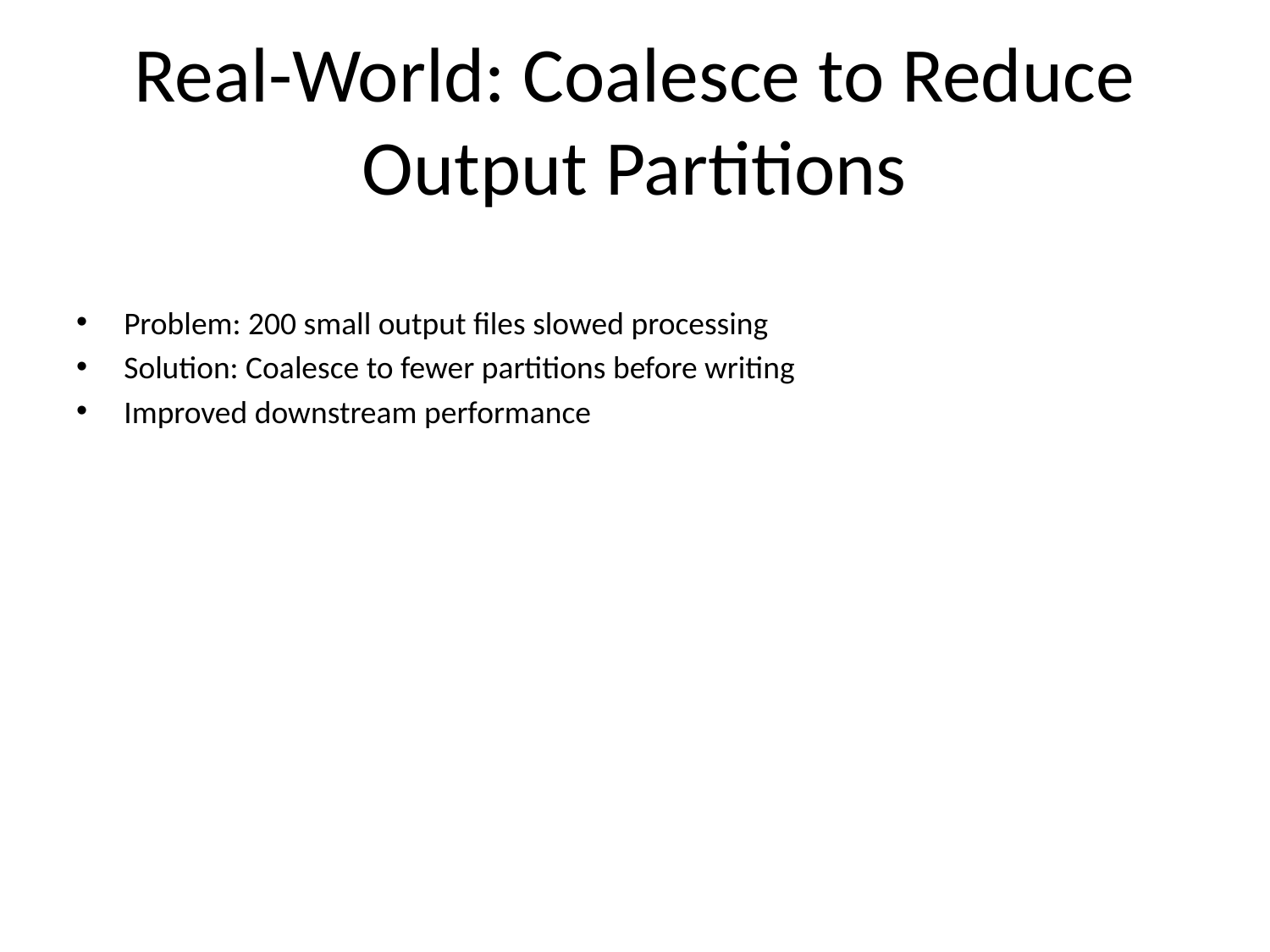

# Real-World: Coalesce to Reduce Output Partitions

Problem: 200 small output files slowed processing
Solution: Coalesce to fewer partitions before writing
Improved downstream performance